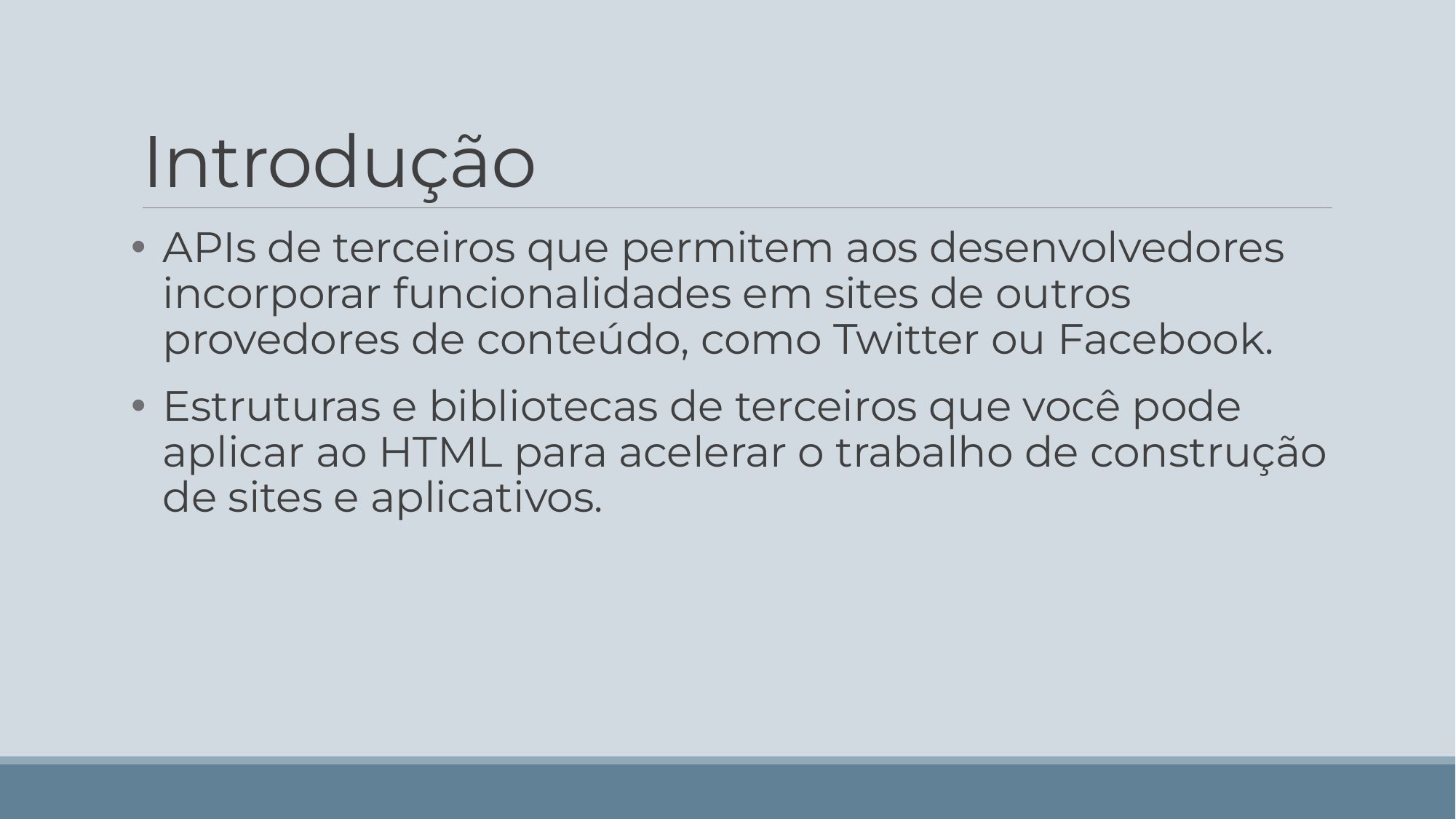

# Introdução
APIs de terceiros que permitem aos desenvolvedores incorporar funcionalidades em sites de outros provedores de conteúdo, como Twitter ou Facebook.
Estruturas e bibliotecas de terceiros que você pode aplicar ao HTML para acelerar o trabalho de construção de sites e aplicativos.